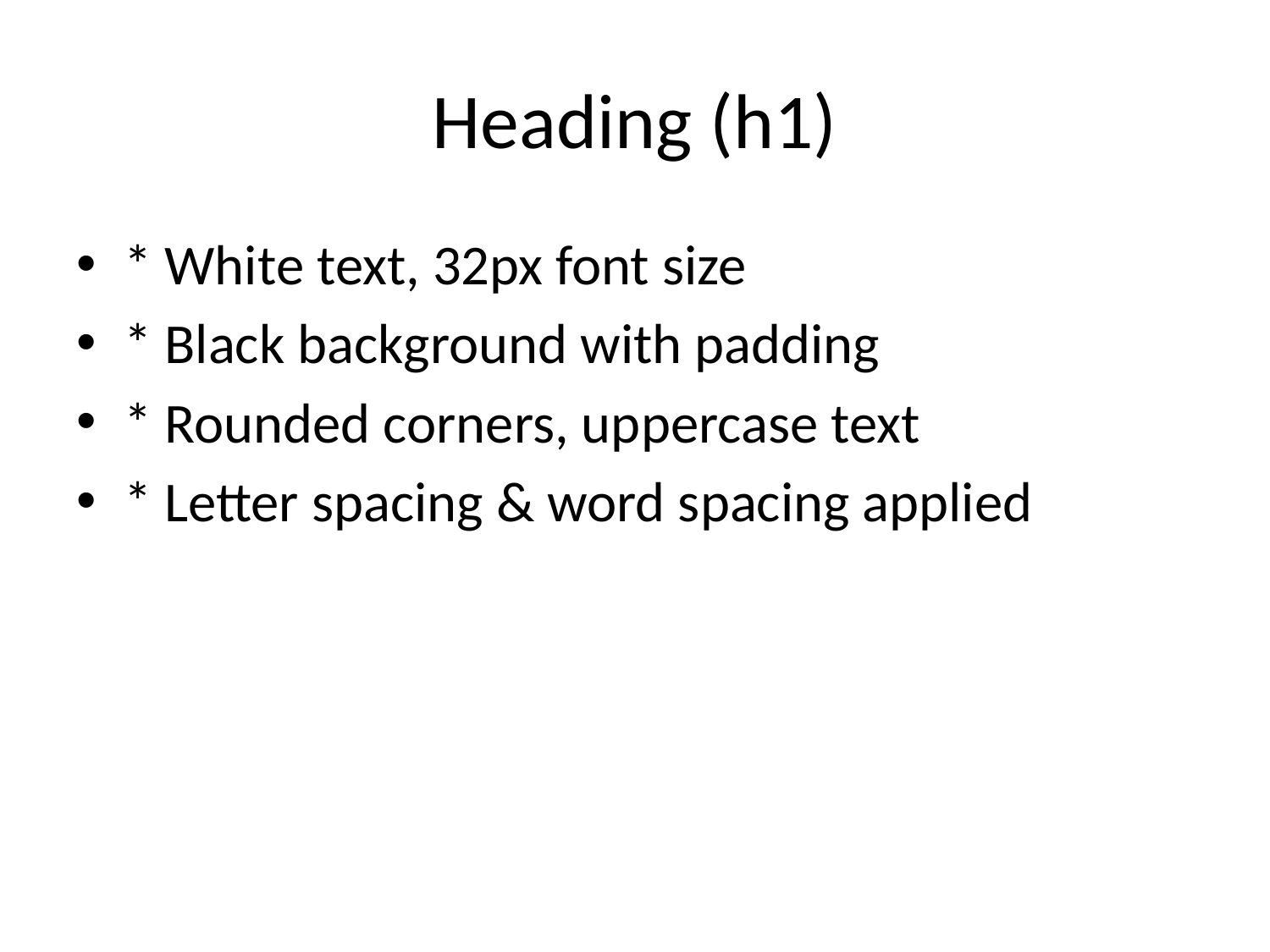

# Heading (h1)
* White text, 32px font size
* Black background with padding
* Rounded corners, uppercase text
* Letter spacing & word spacing applied